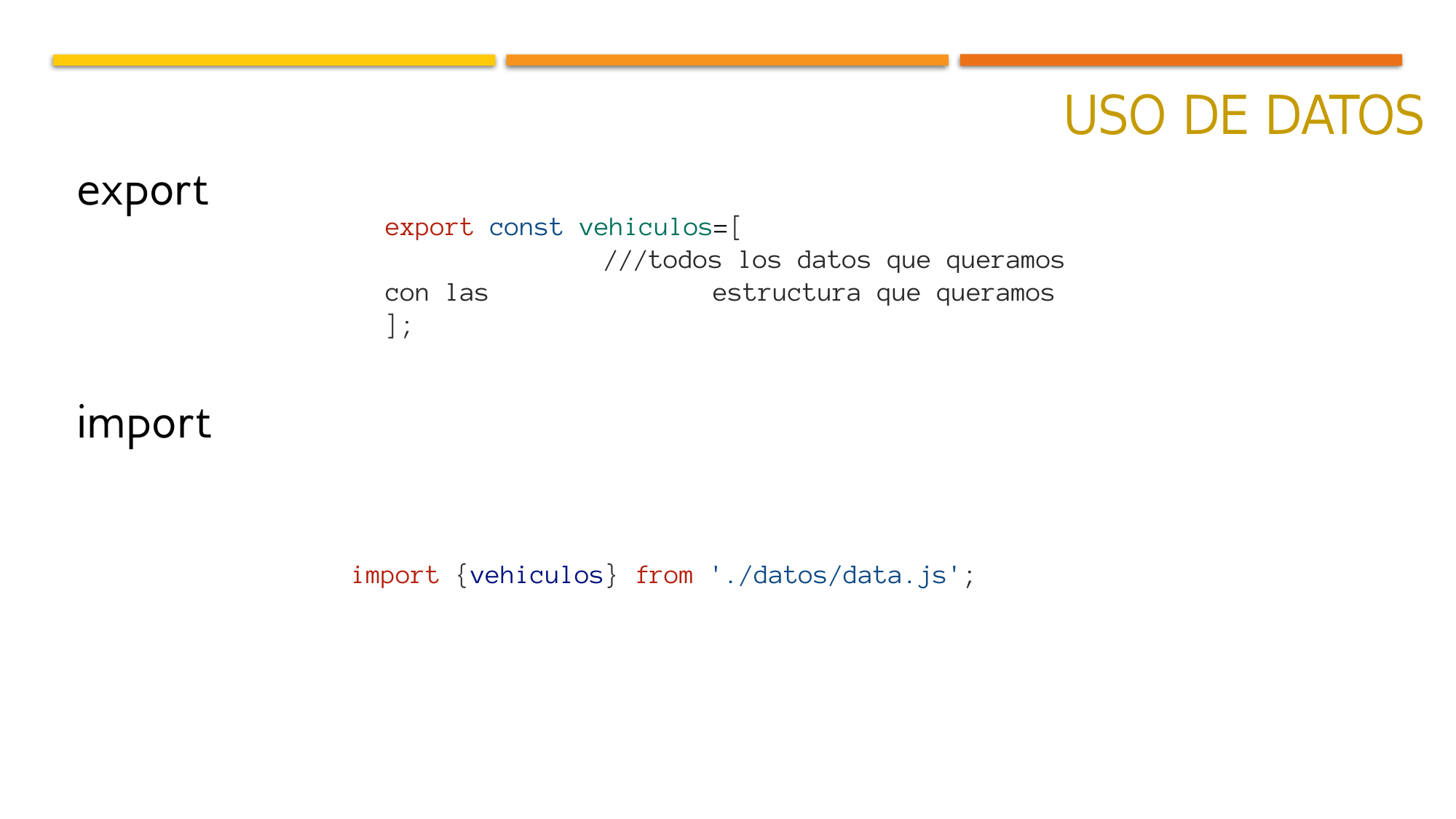

USO DE DATOS
export

import

export const vehiculos=[
		///todos los datos que queramos con las 		estructura que queramos
];

import {vehiculos} from './datos/data.js';